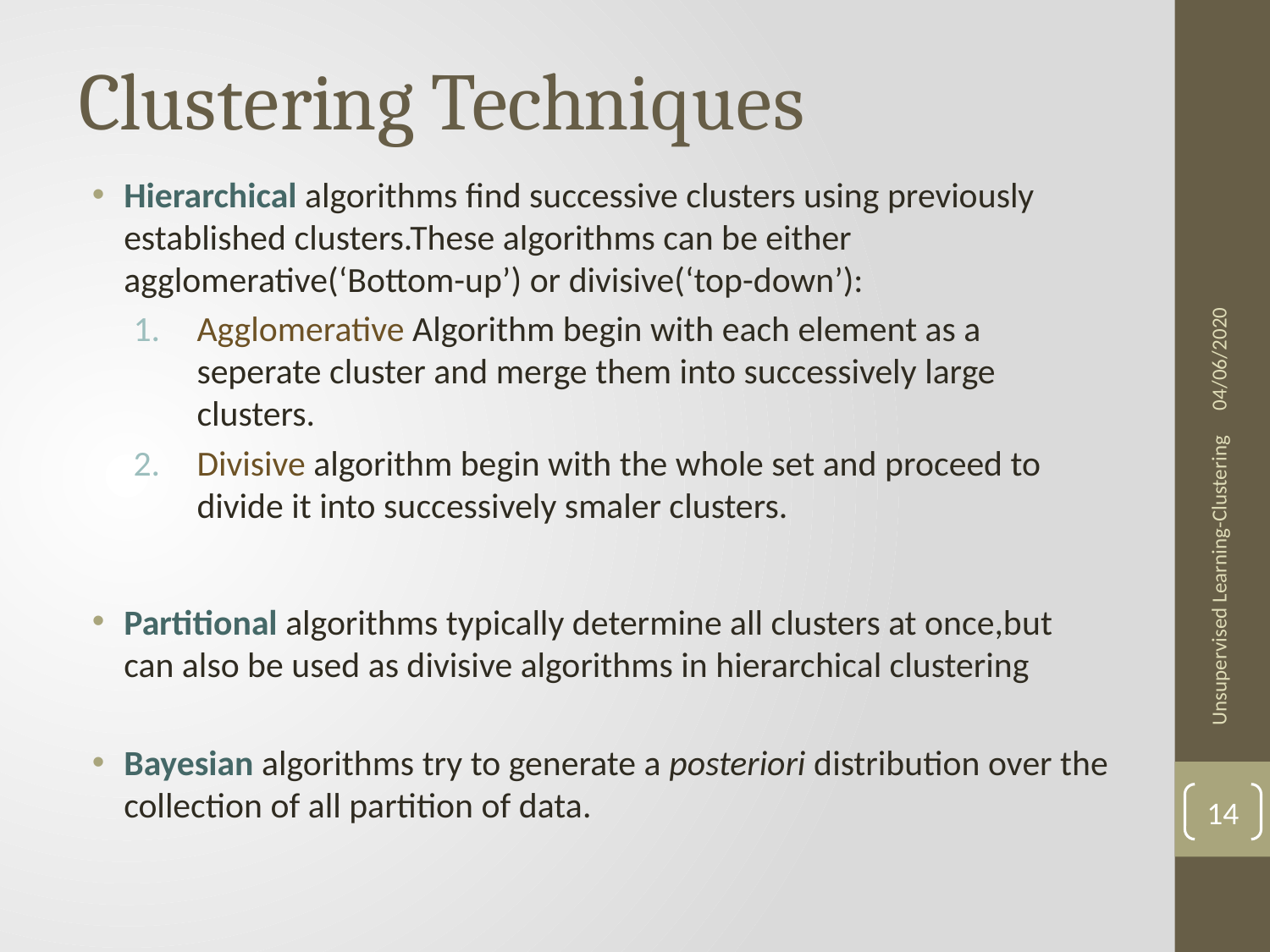

# Clustering Techniques
Hierarchical algorithms find successive clusters using previously established clusters.These algorithms can be either agglomerative(‘Bottom-up’) or divisive(‘top-down’):
Agglomerative Algorithm begin with each element as a seperate cluster and merge them into successively large clusters.
Divisive algorithm begin with the whole set and proceed to divide it into successively smaler clusters.

Partitional algorithms typically determine all clusters at once,but can also be used as divisive algorithms in hierarchical clustering

Bayesian algorithms try to generate a posteriori distribution over the collection of all partition of data.
04/06/2020
Unsupervised Learning-Clustering
14